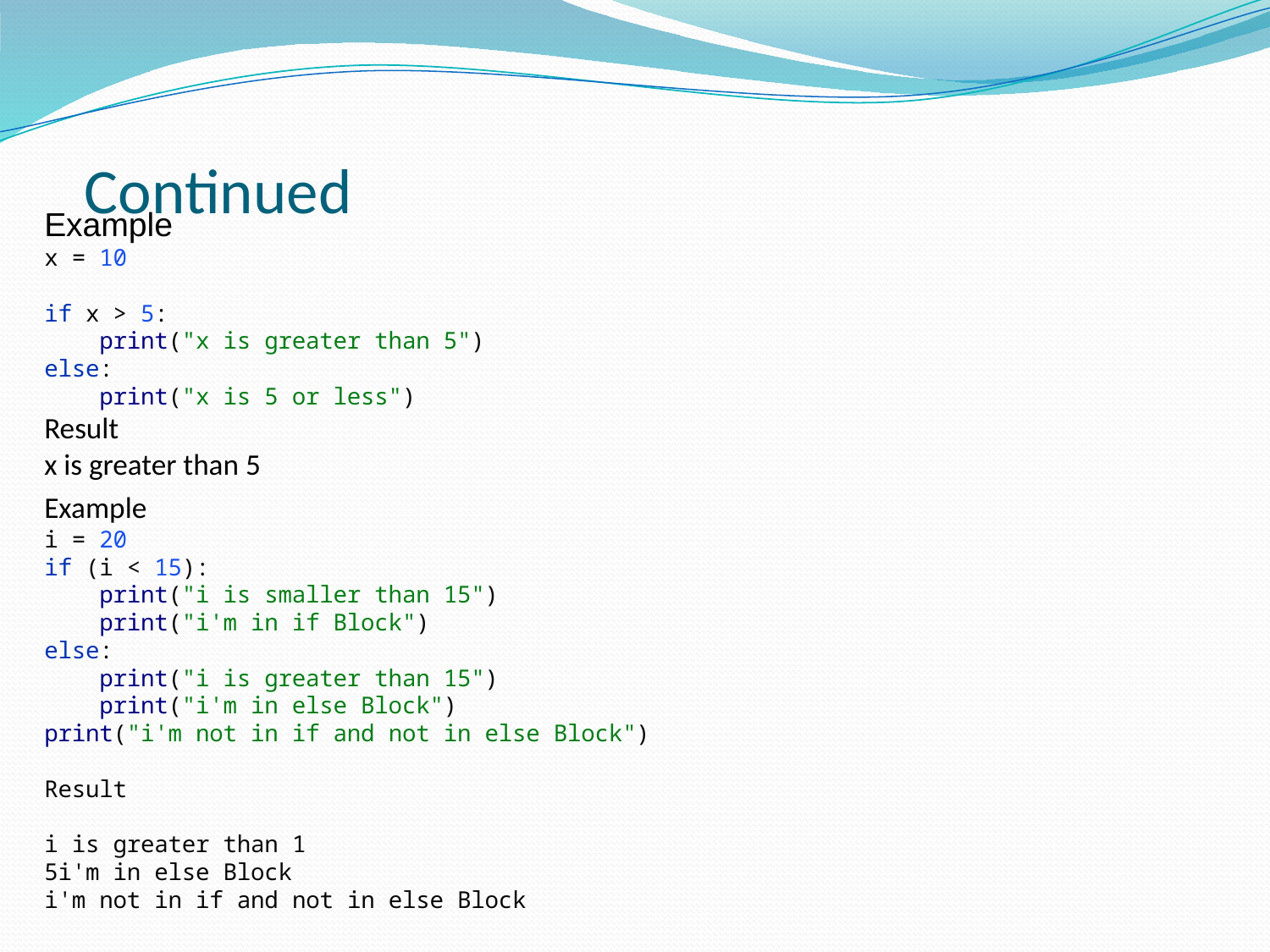

# Continued

Example
x = 10
if x > 5:
    print("x is greater than 5")
else:
    print("x is 5 or less")
Result
x is greater than 5

Example
i = 20
if (i < 15):
    print("i is smaller than 15")
    print("i'm in if Block")
else:
    print("i is greater than 15")
    print("i'm in else Block")
print("i'm not in if and not in else Block")

Result
i is greater than 1
5i'm in else Block
i'm not in if and not in else Block